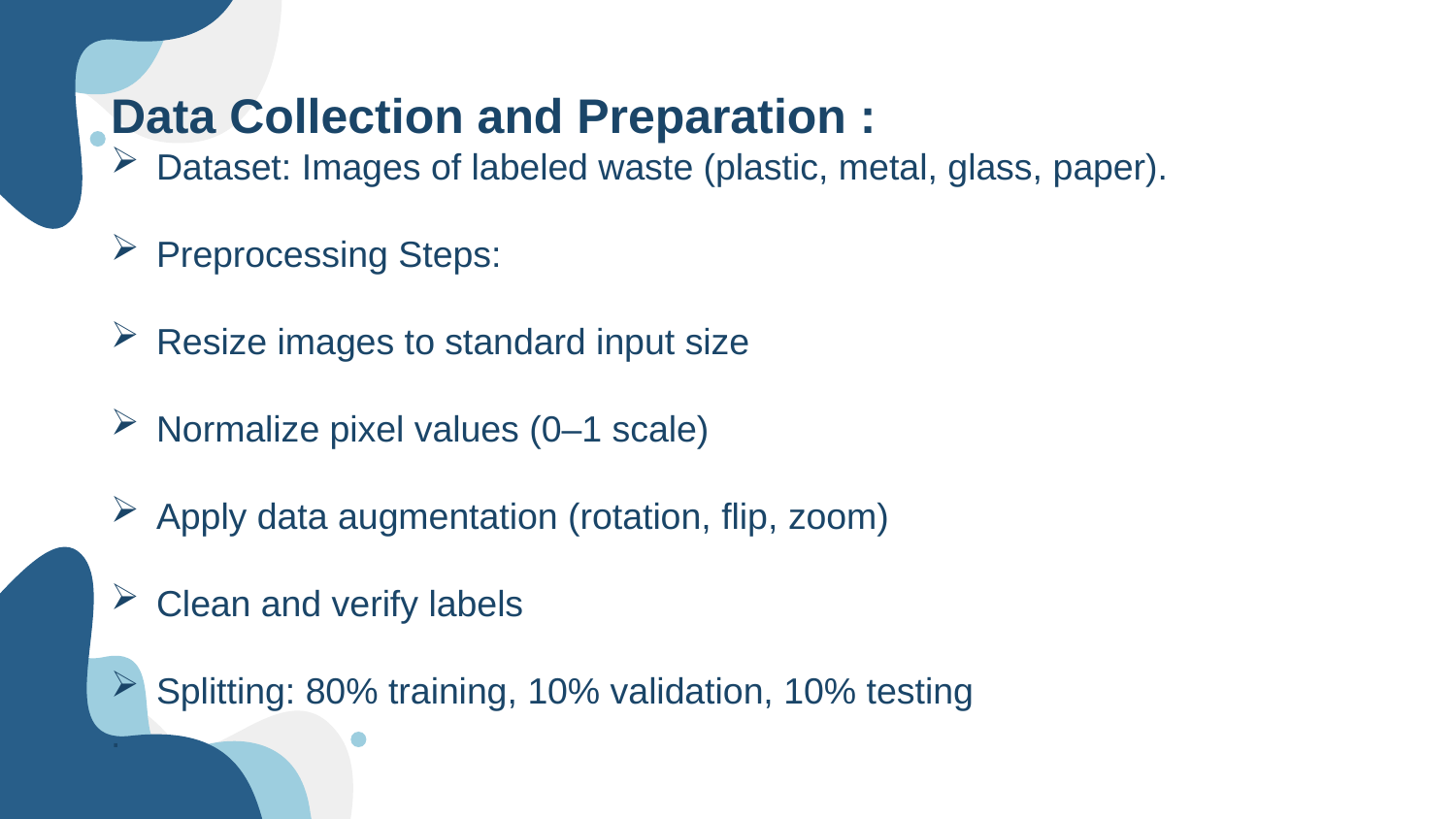

Data Collection and Preparation :
Dataset: Images of labeled waste (plastic, metal, glass, paper).

Preprocessing Steps:

Resize images to standard input size

Normalize pixel values (0–1 scale)

Apply data augmentation (rotation, flip, zoom)

Clean and verify labels

Splitting: 80% training, 10% validation, 10% testing
.